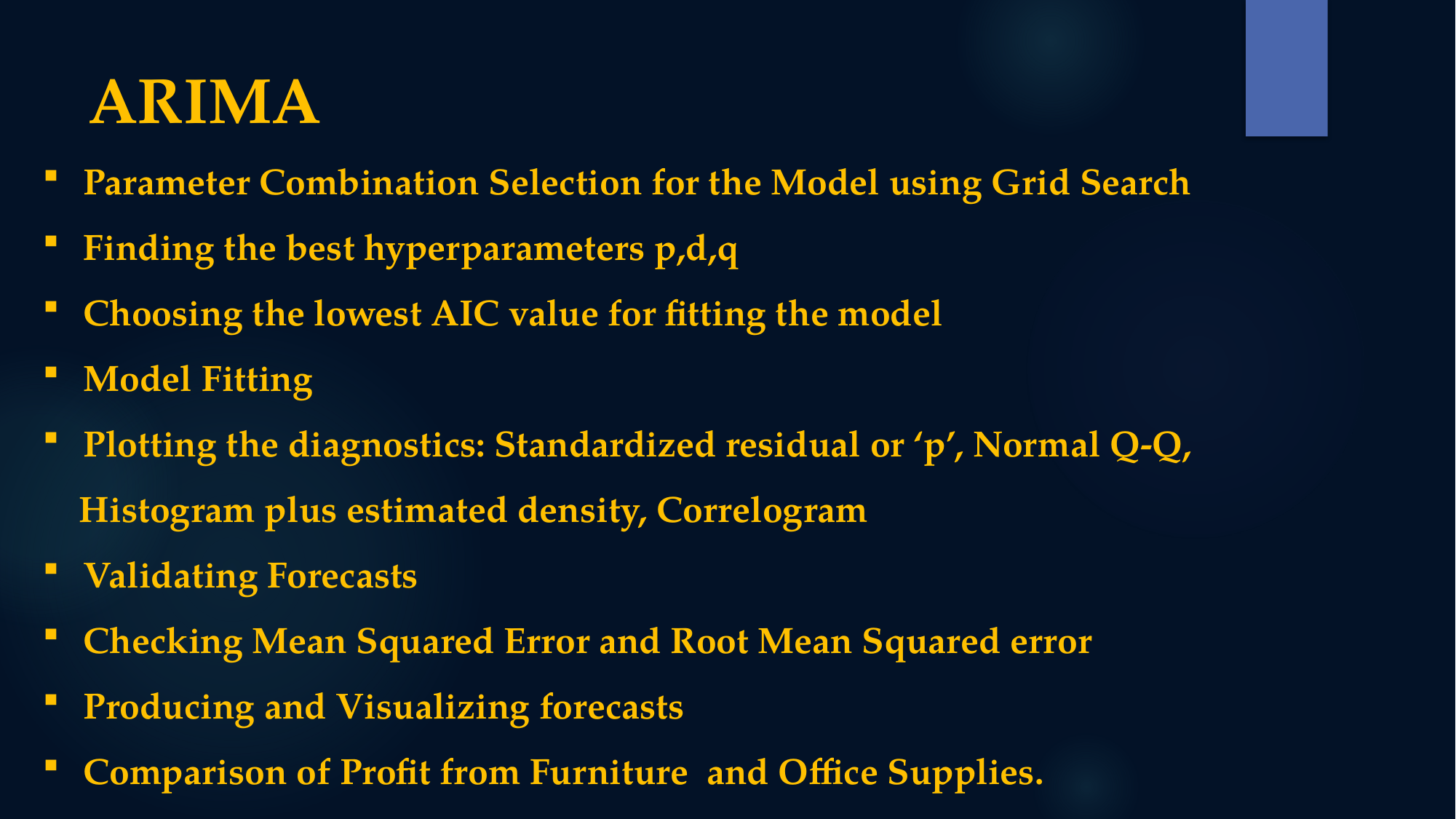

# ARIMA
Parameter Combination Selection for the Model using Grid Search
Finding the best hyperparameters p,d,q
Choosing the lowest AIC value for fitting the model
Model Fitting
Plotting the diagnostics: Standardized residual or ‘p’, Normal Q-Q,
    Histogram plus estimated density, Correlogram
Validating Forecasts
Checking Mean Squared Error and Root Mean Squared error
Producing and Visualizing forecasts
Comparison of Profit from Furniture  and Office Supplies.